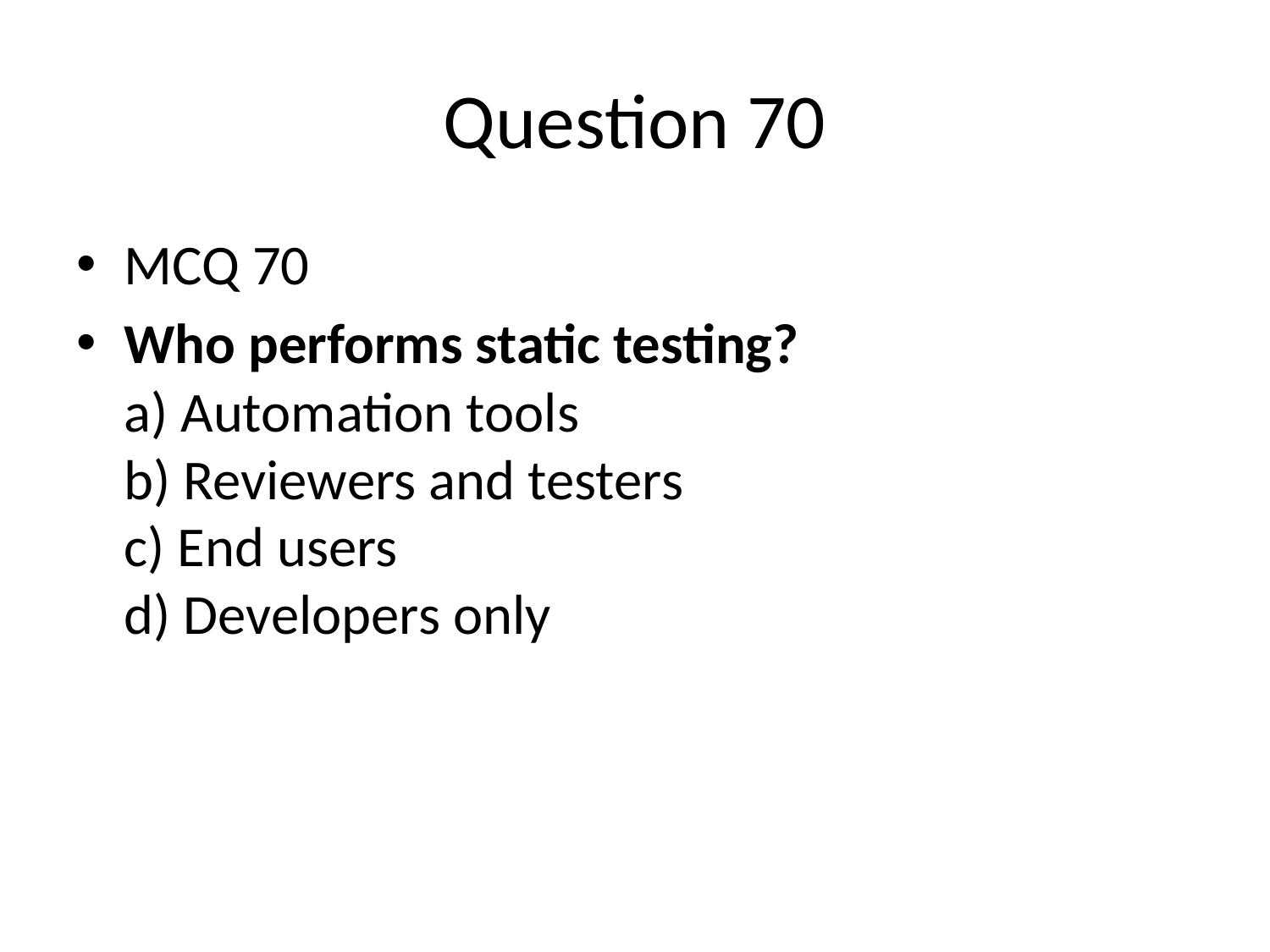

# Question 70
MCQ 70
Who performs static testing?
a) Automation tools
b) Reviewers and testers
c) End users
d) Developers only